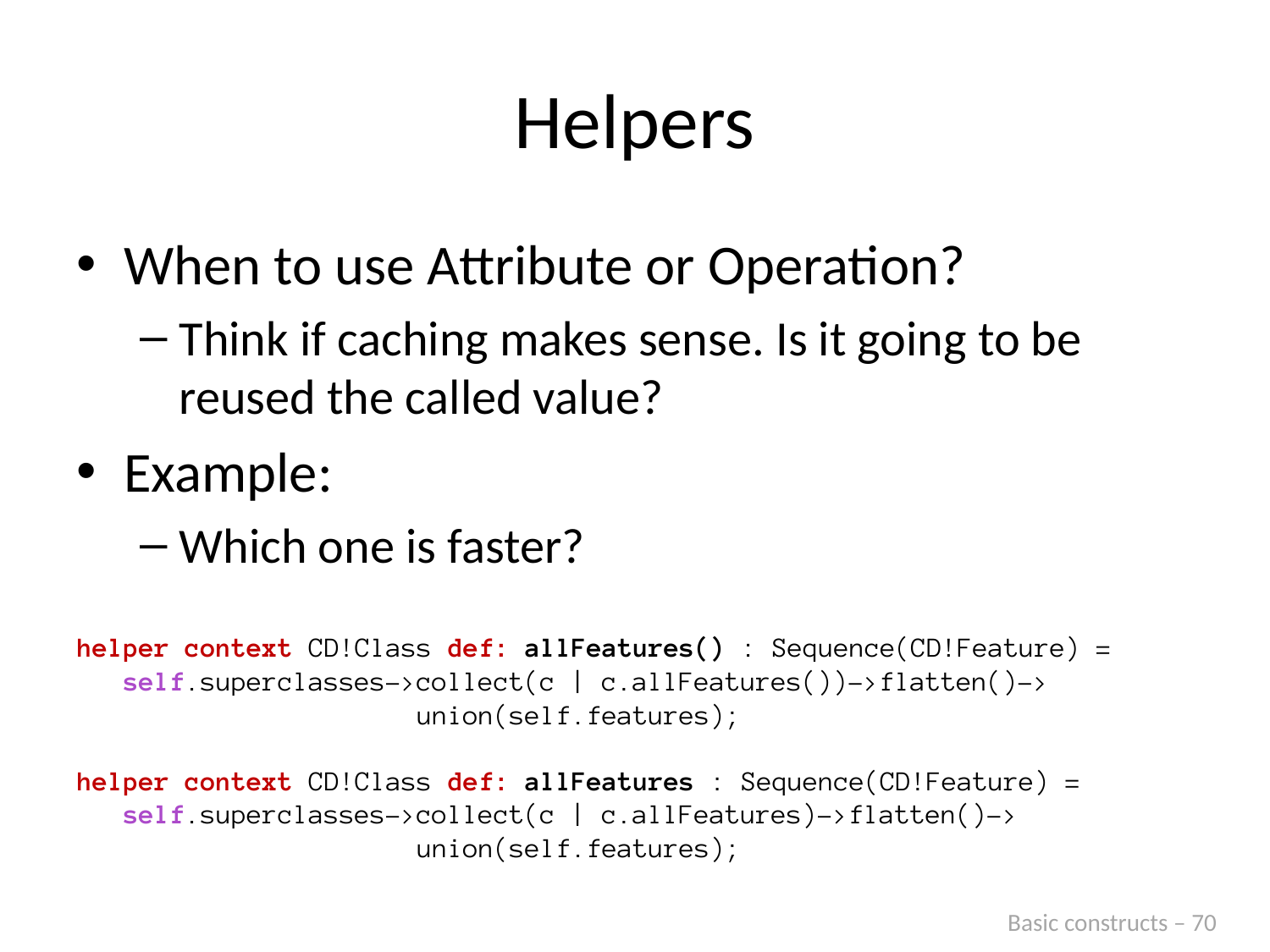

# Helpers
When to use Attribute or Operation?
Think if caching makes sense. Is it going to be reused the called value?
Example:
Which one is faster?

helper context CD!Class def: allFeatures() : Sequence(CD!Feature) =
   self.superclasses->collect(c | c.allFeatures())->flatten()->
                      union(self.features);
helper context CD!Class def: allFeatures : Sequence(CD!Feature) =
   self.superclasses->collect(c | c.allFeatures)->flatten()->
                      union(self.features);
Basic constructs – 70